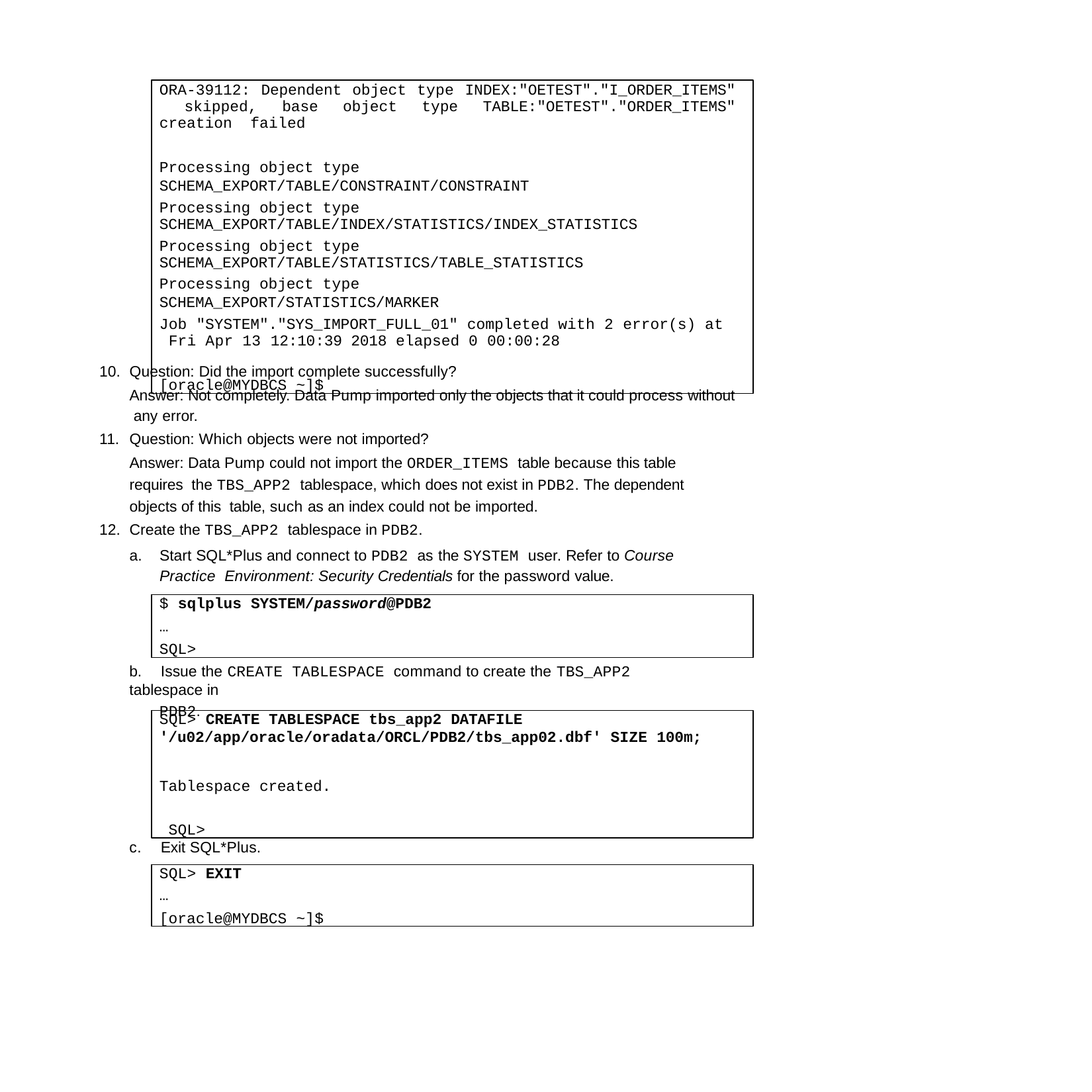

ORA-39112: Dependent object type INDEX:"OETEST"."I_ORDER_ITEMS"  skipped, base object type TABLE:"OETEST"."ORDER_ITEMS" creation  failed

Processing object type SCHEMA_EXPORT/TABLE/CONSTRAINT/CONSTRAINT
Processing object type  SCHEMA_EXPORT/TABLE/INDEX/STATISTICS/INDEX_STATISTICS
Processing object type  SCHEMA_EXPORT/TABLE/STATISTICS/TABLE_STATISTICS
Processing object type SCHEMA_EXPORT/STATISTICS/MARKER
Job "SYSTEM"."SYS_IMPORT_FULL_01" completed with 2 error(s) at  Fri Apr 13 12:10:39 2018 elapsed 0 00:00:28

[oracle@MYDBCS ~]$
Question: Did the import complete successfully?
Answer: Not completely. Data Pump imported only the objects that it could process without  any error.
Question: Which objects were not imported?
Answer: Data Pump could not import the ORDER_ITEMS table because this table requires  the TBS_APP2 tablespace, which does not exist in PDB2. The dependent objects of this  table, such as an index could not be imported.
Create the TBS_APP2 tablespace in PDB2.
Start SQL*Plus and connect to PDB2 as the SYSTEM user. Refer to Course Practice  Environment: Security Credentials for the password value.
$ sqlplus SYSTEM/password@PDB2
…  SQL>
b.	Issue the CREATE TABLESPACE command to create the TBS_APP2 tablespace in
PDB2.
SQL> CREATE TABLESPACE tbs_app2 DATAFILE
'/u02/app/oracle/oradata/ORCL/PDB2/tbs_app02.dbf' SIZE 100m;
Tablespace created.  SQL>
c.	Exit SQL*Plus.
SQL> EXIT
…
[oracle@MYDBCS ~]$